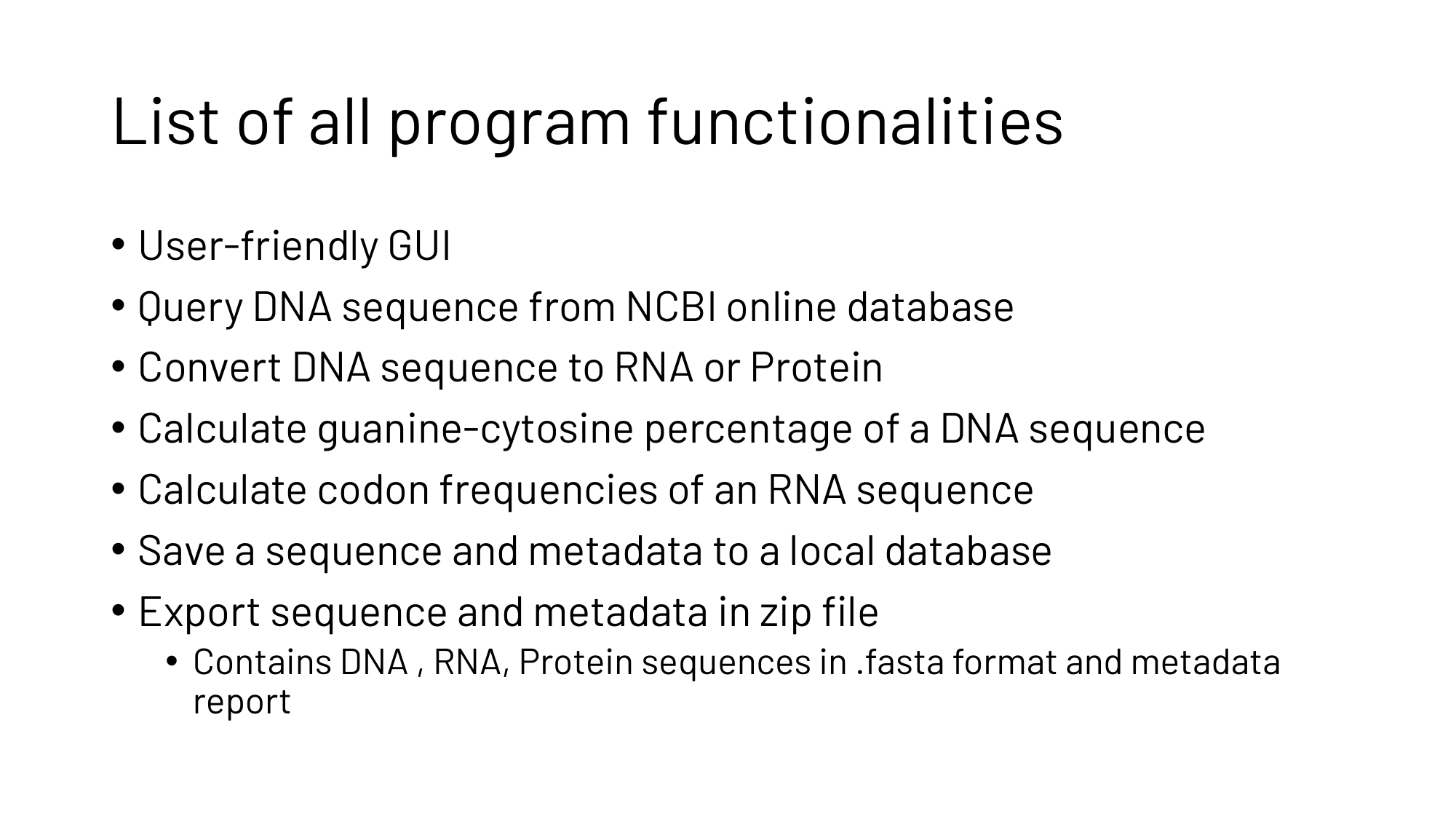

# List of all program functionalities
User-friendly GUI
Query DNA sequence from NCBI online database
Convert DNA sequence to RNA or Protein
Calculate guanine-cytosine percentage of a DNA sequence
Calculate codon frequencies of an RNA sequence
Save a sequence and metadata to a local database
Export sequence and metadata in zip file
Contains DNA , RNA, Protein sequences in .fasta format and metadata report